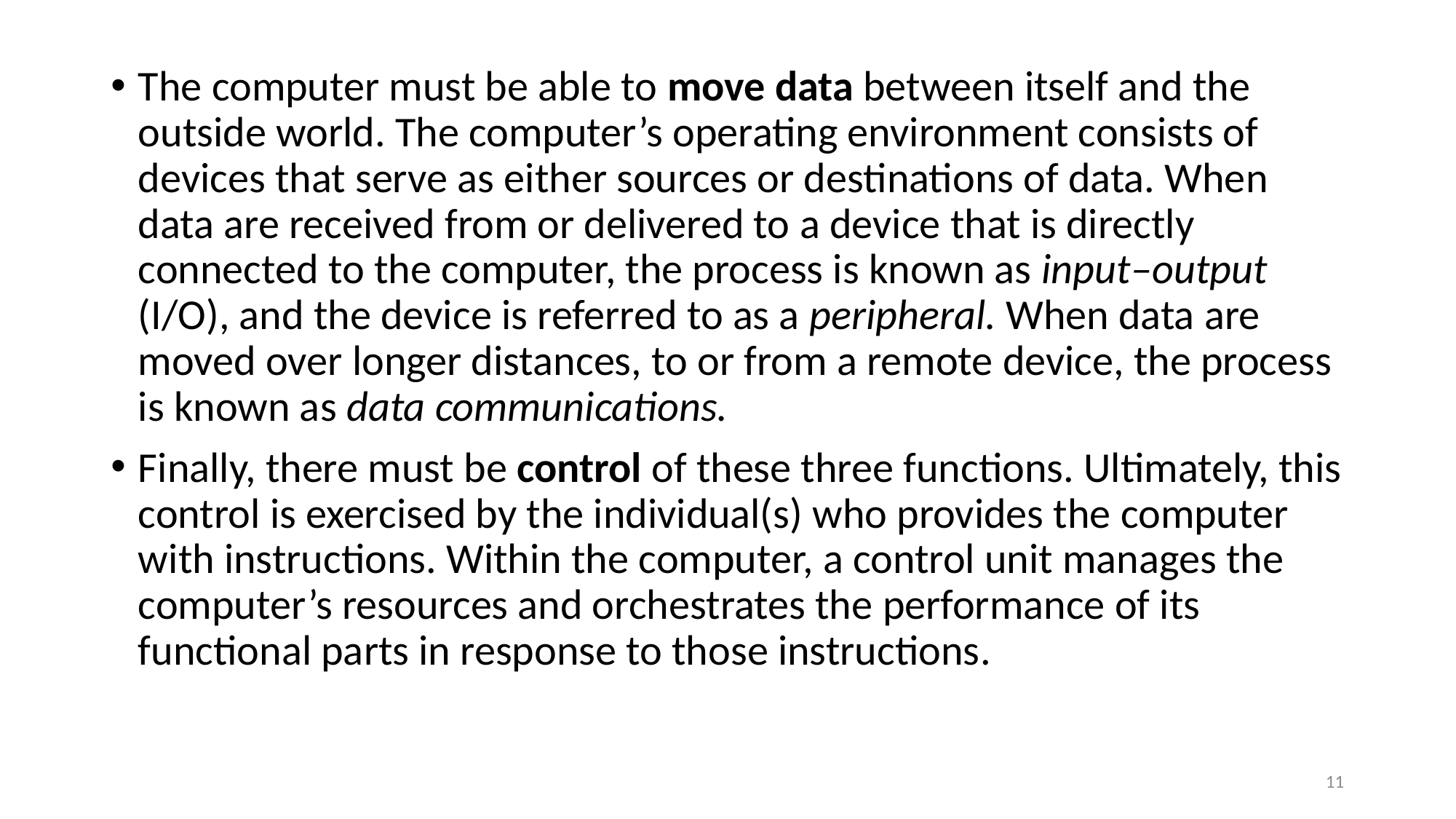

The computer must be able to move data between itself and the outside world. The computer’s operating environment consists of devices that serve as either sources or destinations of data. When data are received from or delivered to a device that is directly connected to the computer, the process is known as input–output (I/O), and the device is referred to as a peripheral. When data are moved over longer distances, to or from a remote device, the process is known as data communications.
Finally, there must be control of these three functions. Ultimately, this control is exercised by the individual(s) who provides the computer with instructions. Within the computer, a control unit manages the computer’s resources and orchestrates the performance of its functional parts in response to those instructions.

11